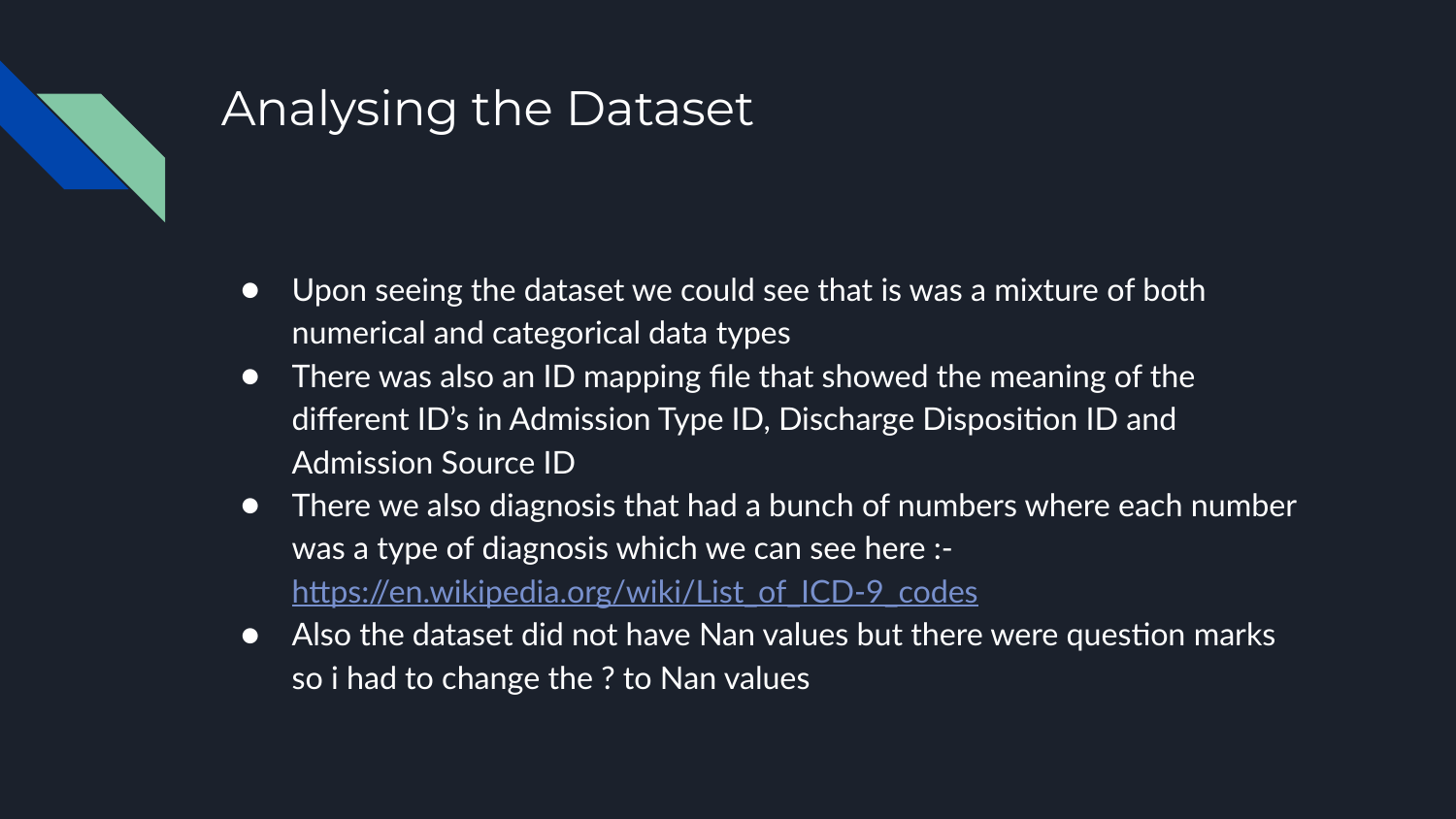

# Analysing the Dataset
Upon seeing the dataset we could see that is was a mixture of both numerical and categorical data types
There was also an ID mapping file that showed the meaning of the different ID’s in Admission Type ID, Discharge Disposition ID and Admission Source ID
There we also diagnosis that had a bunch of numbers where each number was a type of diagnosis which we can see here :- https://en.wikipedia.org/wiki/List_of_ICD-9_codes
Also the dataset did not have Nan values but there were question marks so i had to change the ? to Nan values